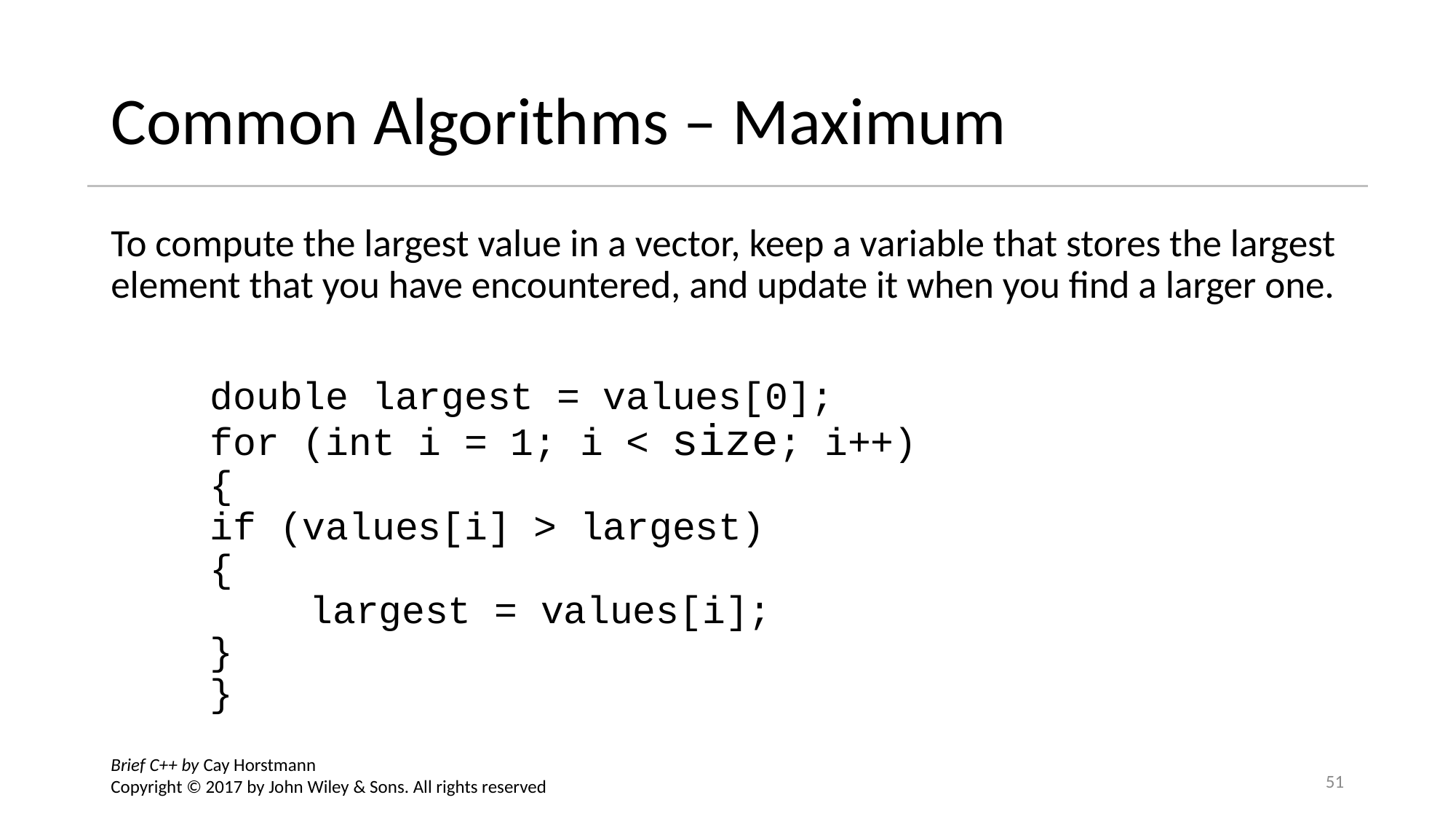

# Common Algorithms – Maximum
To compute the largest value in a vector, keep a variable that stores the largest element that you have encountered, and update it when you find a larger one.

	double largest = values[0];
	for (int i = 1; i < size; i++)
	{
   		if (values[i] > largest)
   		{
      		largest = values[i];
   		}
	}

Brief C++ by Cay Horstmann
Copyright © 2017 by John Wiley & Sons. All rights reserved
51